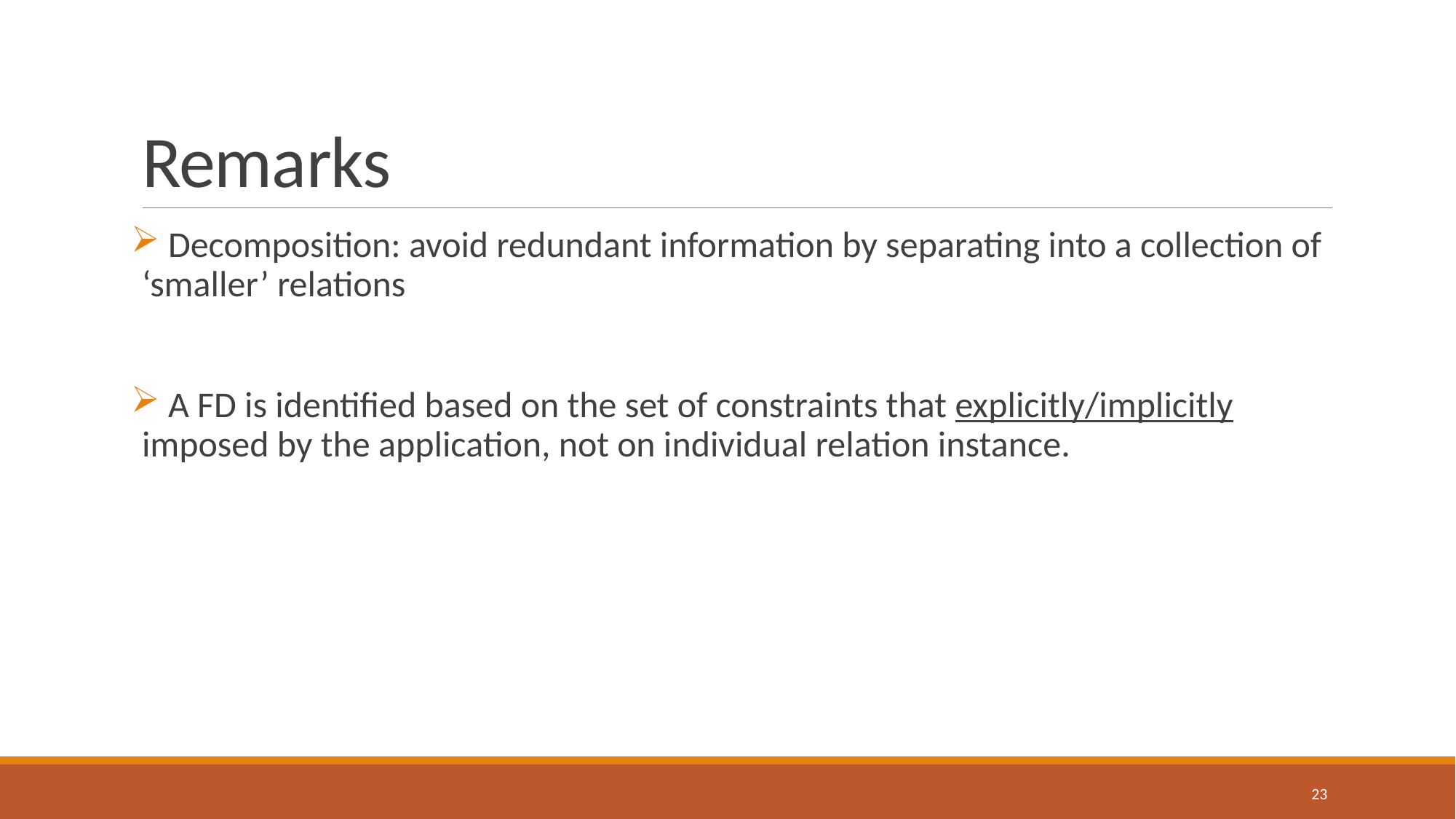

# Remarks
 Decomposition: avoid redundant information by separating into a collection of ‘smaller’ relations

 A FD is identified based on the set of constraints that explicitly/implicitly imposed by the application, not on individual relation instance.
23